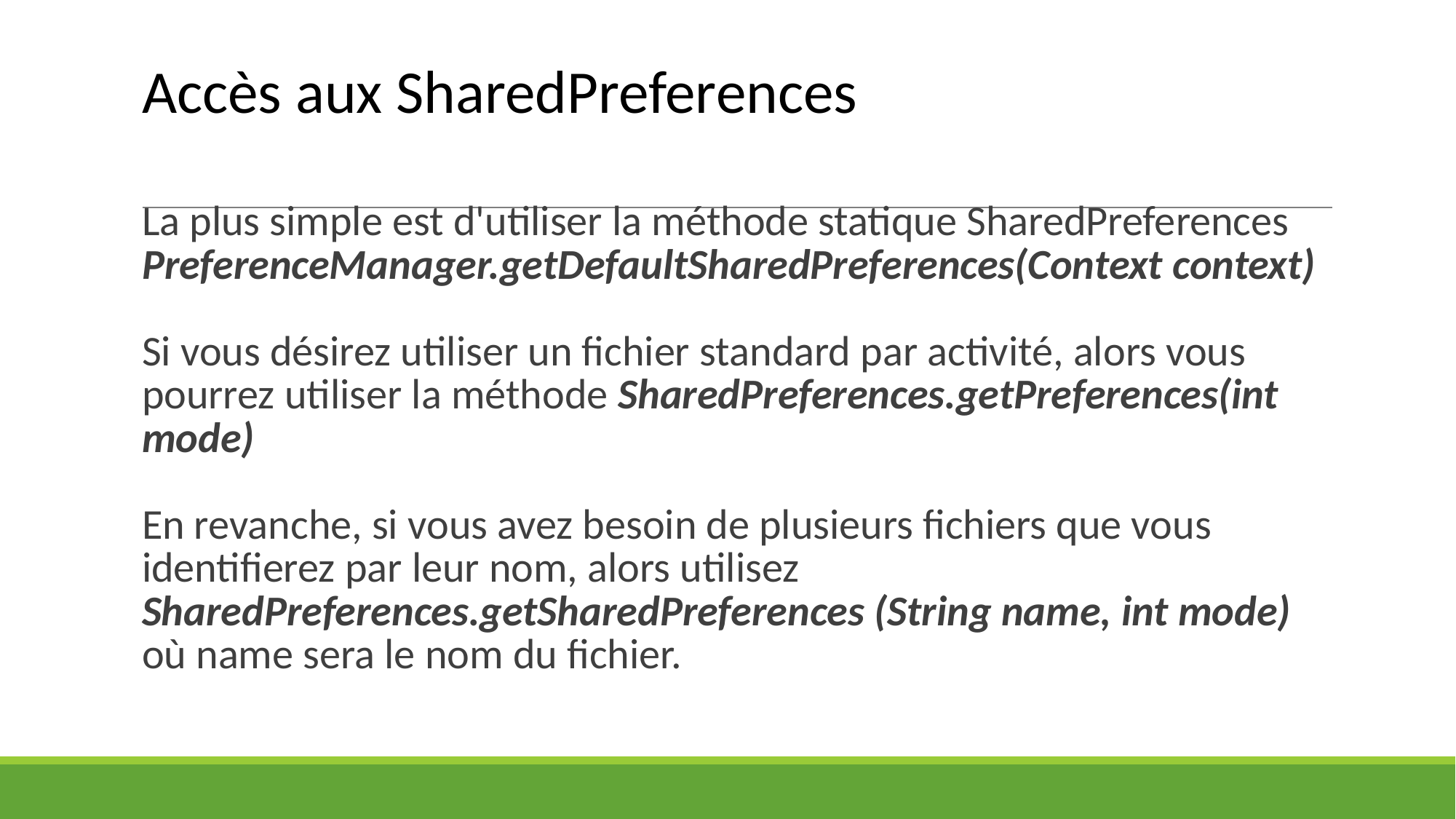

Accès aux SharedPreferences
# La plus simple est d'utiliser la méthode statique SharedPreferences PreferenceManager.getDefaultSharedPreferences(Context context) Si vous désirez utiliser un fichier standard par activité, alors vous pourrez utiliser la méthode SharedPreferences.getPreferences(int mode) En revanche, si vous avez besoin de plusieurs fichiers que vous identifierez par leur nom, alors utilisez SharedPreferences.getSharedPreferences (String name, int mode) où name sera le nom du fichier.